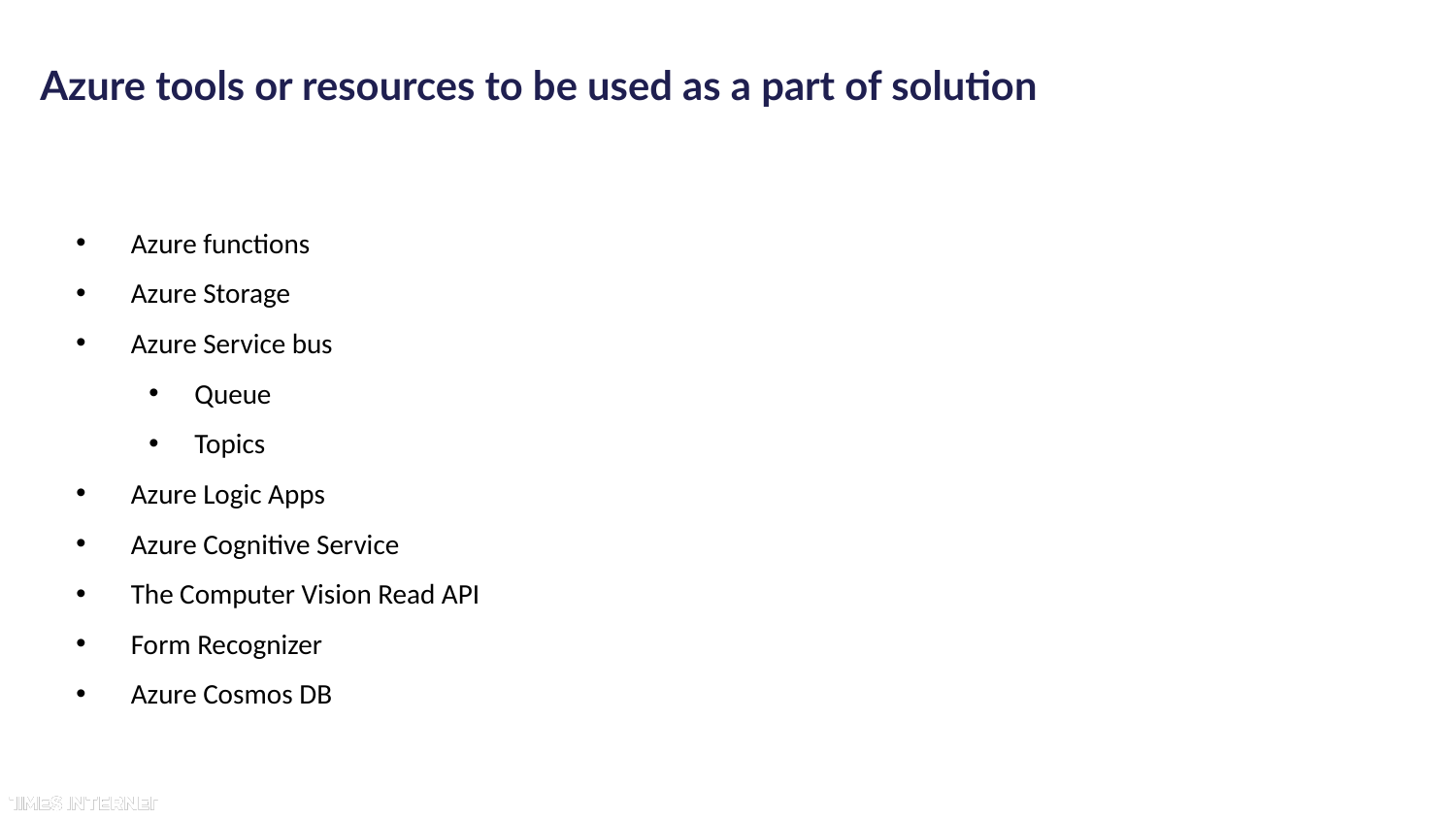

# Azure tools or resources to be used as a part of solution
Azure functions
Azure Storage
Azure Service bus
Queue
Topics
Azure Logic Apps
Azure Cognitive Service
The Computer Vision Read API
Form Recognizer
Azure Cosmos DB